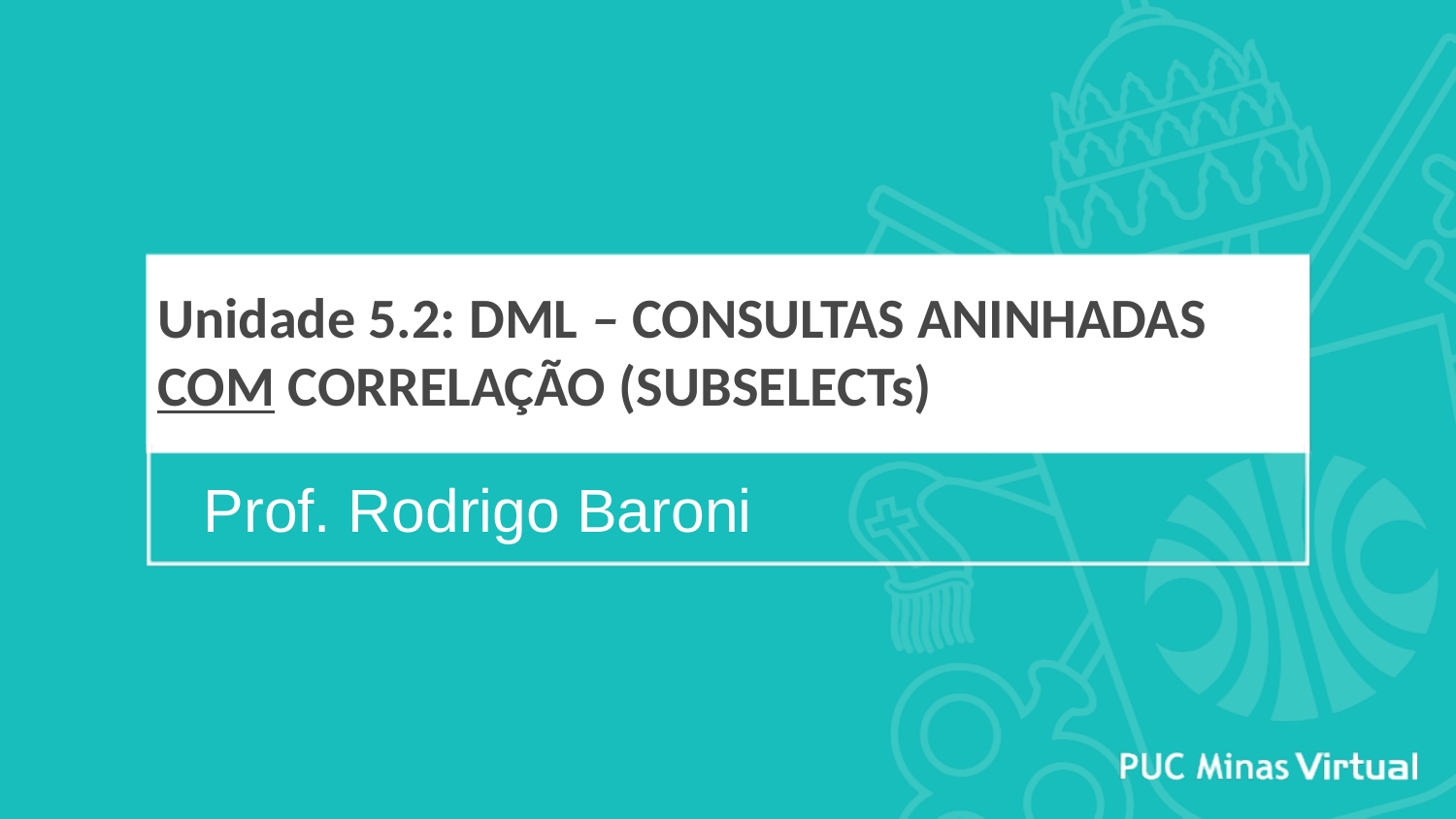

# Unidade 5.2: DML – CONSULTAS ANINHADAS COM CORRELAÇÃO (SUBSELECTs)
Prof. Rodrigo Baroni